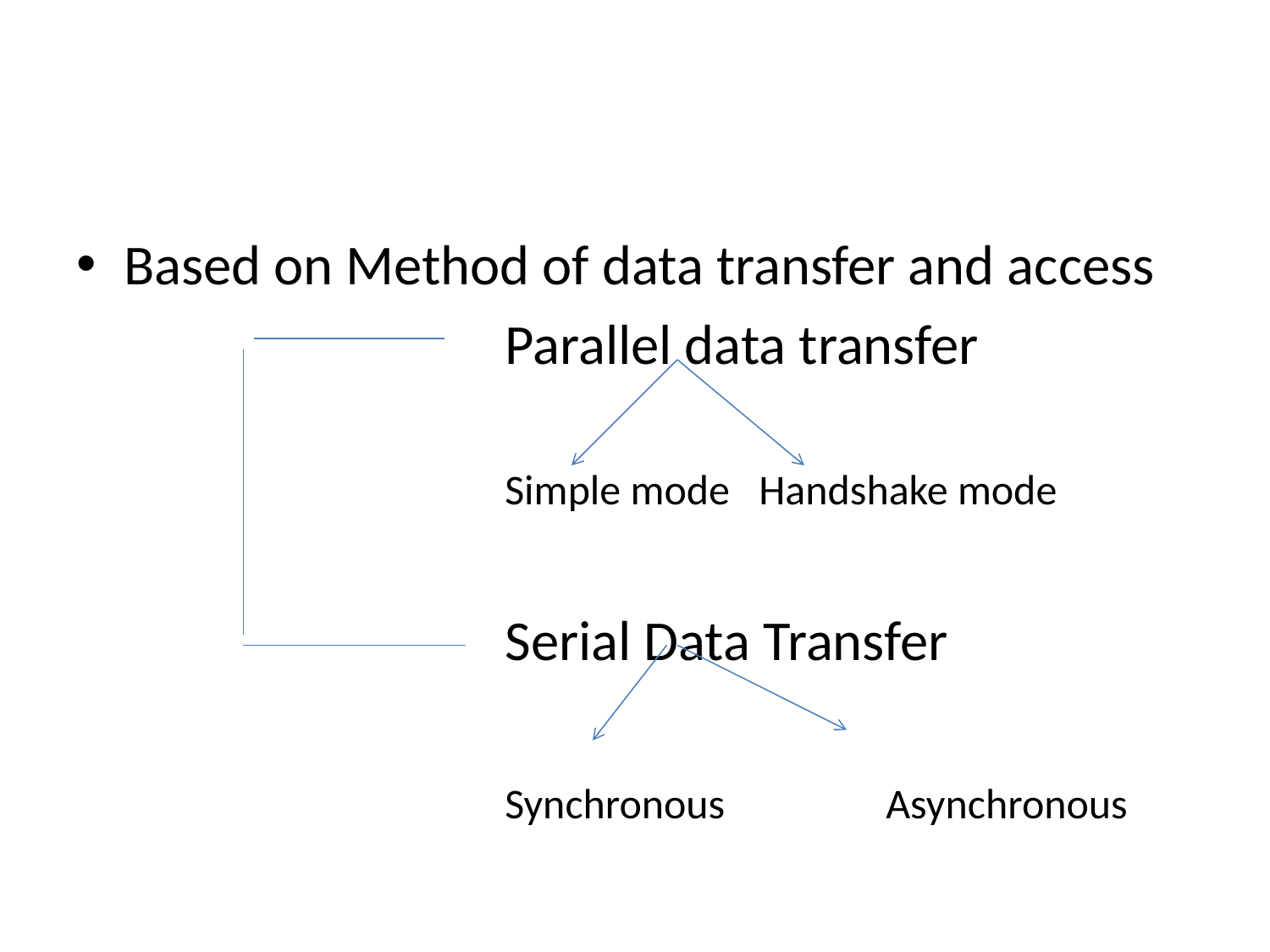

#
Based on Method of data transfer and access
				Parallel data transfer

				Simple mode	Handshake mode

				Serial Data Transfer

				Synchronous		Asynchronous